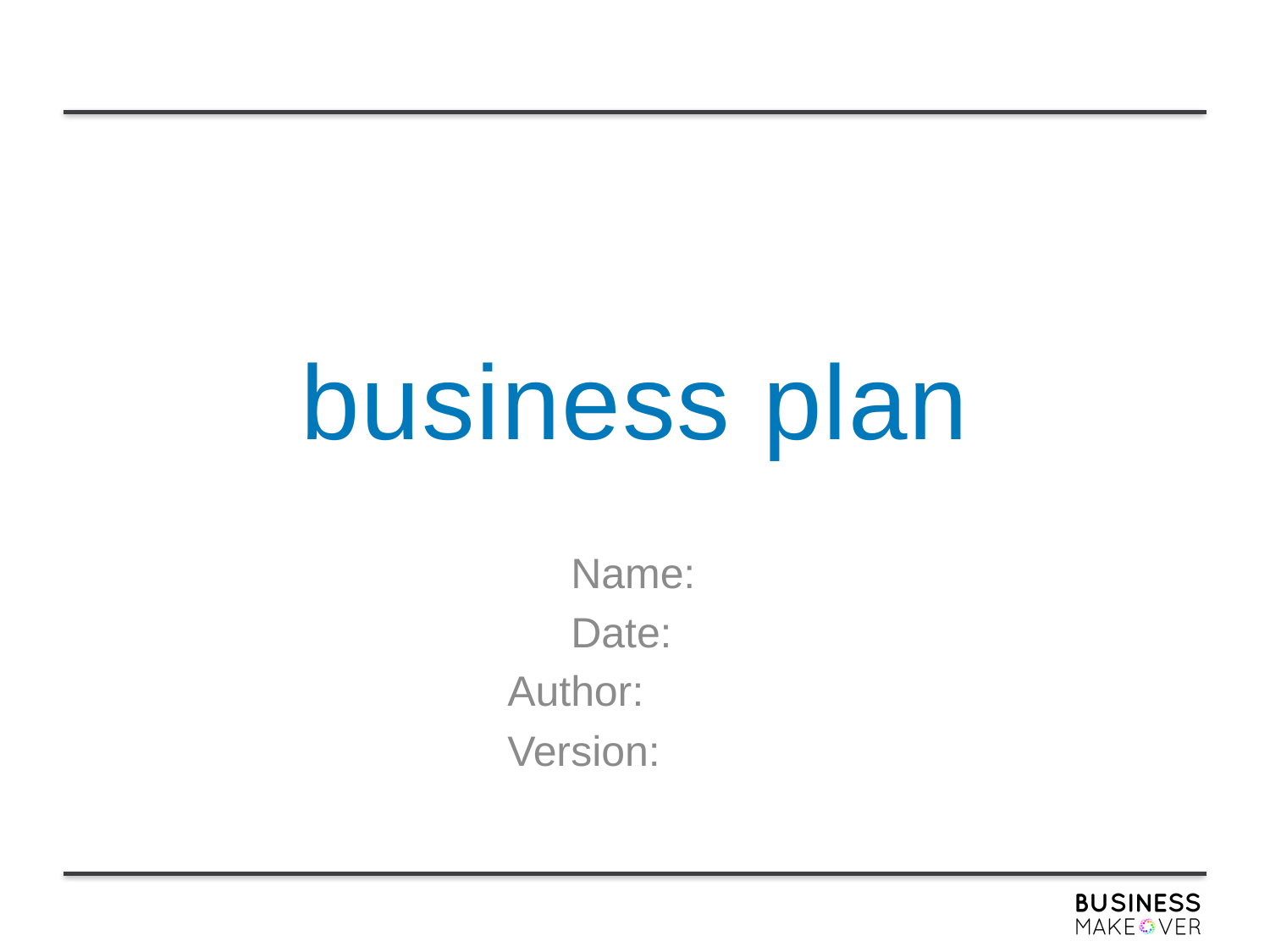

# business plan
Name:
Date:
Author:
Version: